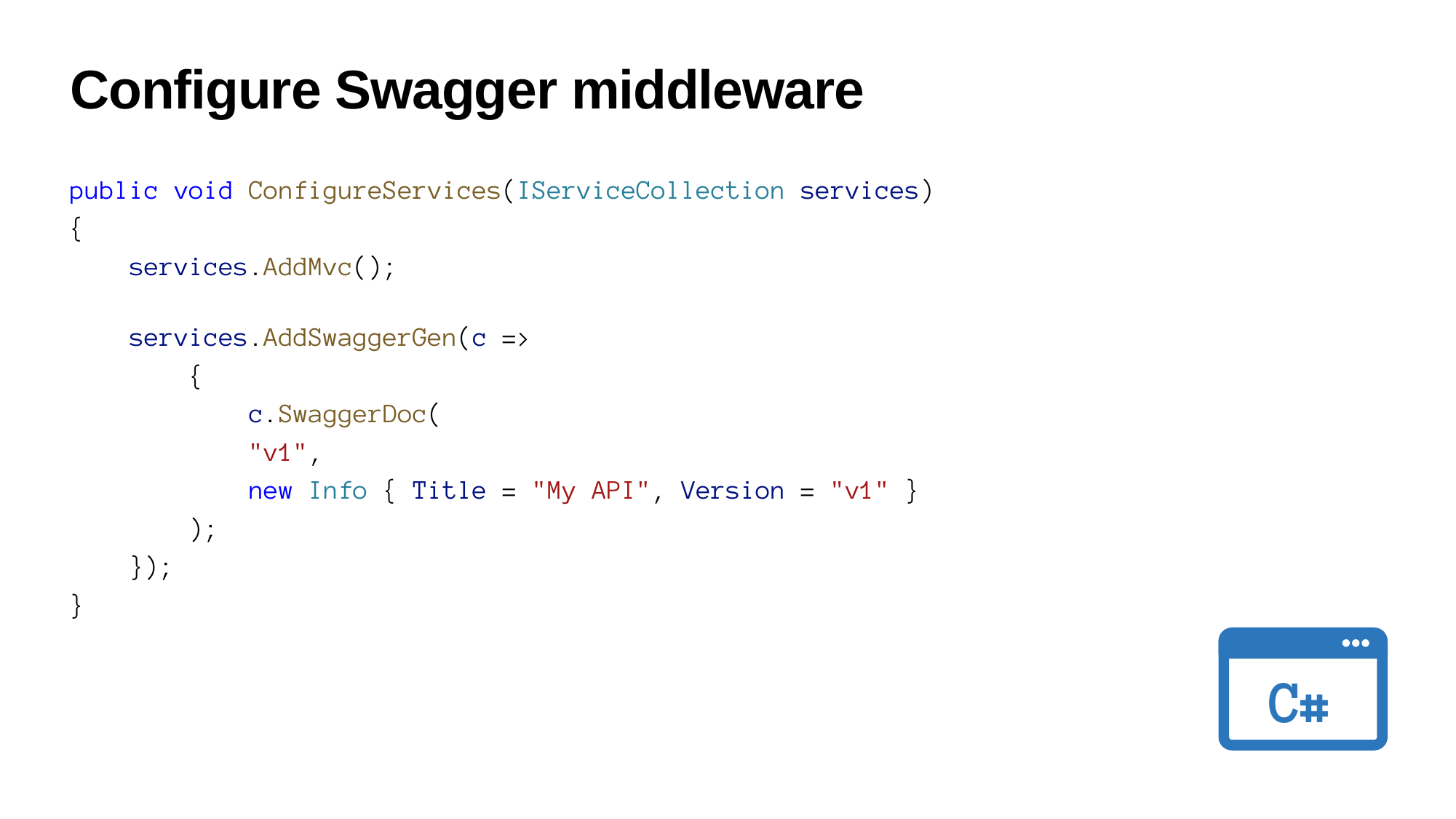

# Configure Swagger middleware
public void ConfigureServices(IServiceCollection services)
{
    services.AddMvc();
    services.AddSwaggerGen(c =>
        {
            c.SwaggerDoc(
            "v1",
            new Info { Title = "My API", Version = "v1" }
        );
    });
}